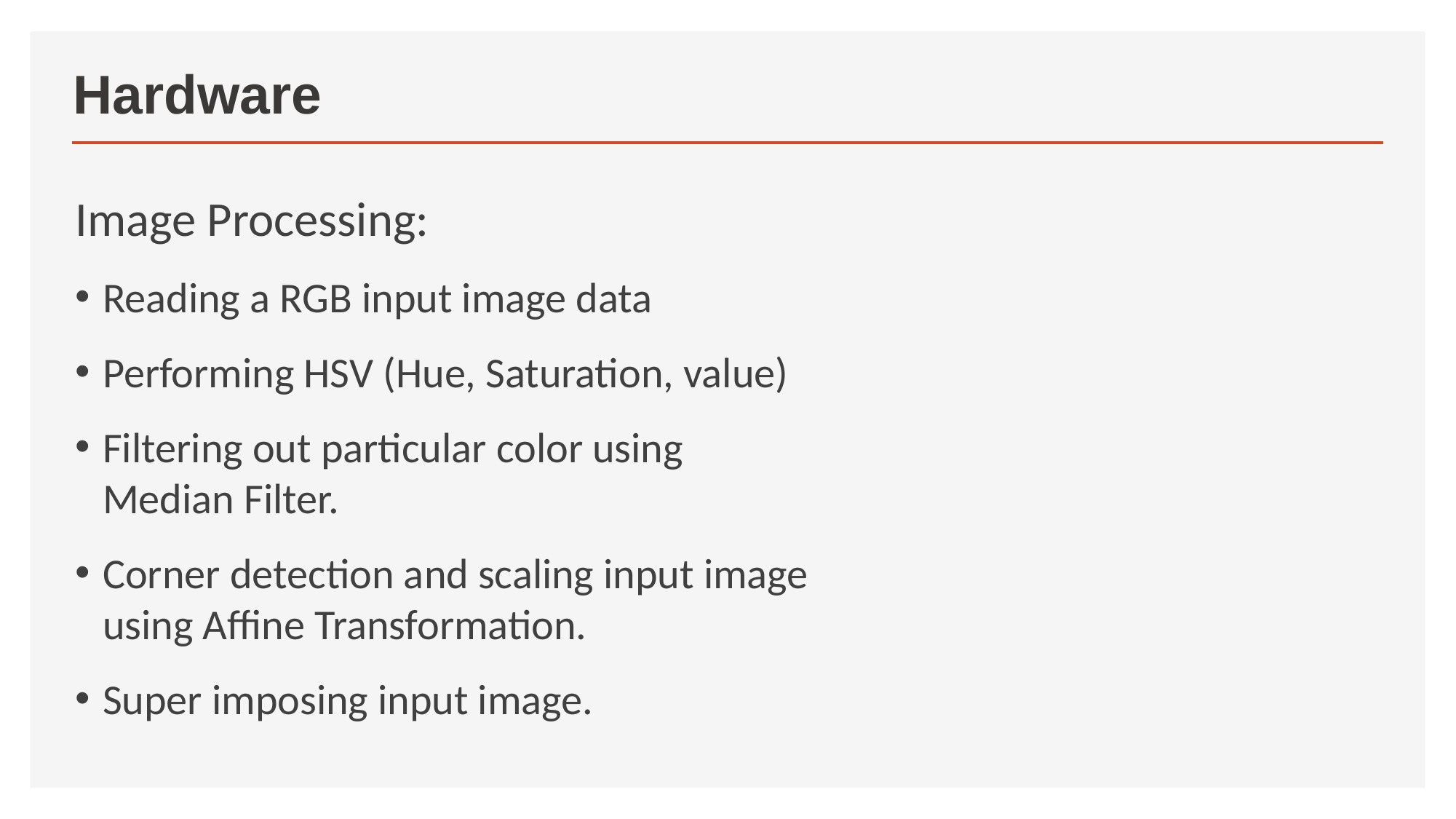

# Hardware
Image Processing:
Reading a RGB input image data
Performing HSV (Hue, Saturation, value)
Filtering out particular color using Median Filter.
Corner detection and scaling input image using Affine Transformation.
Super imposing input image.